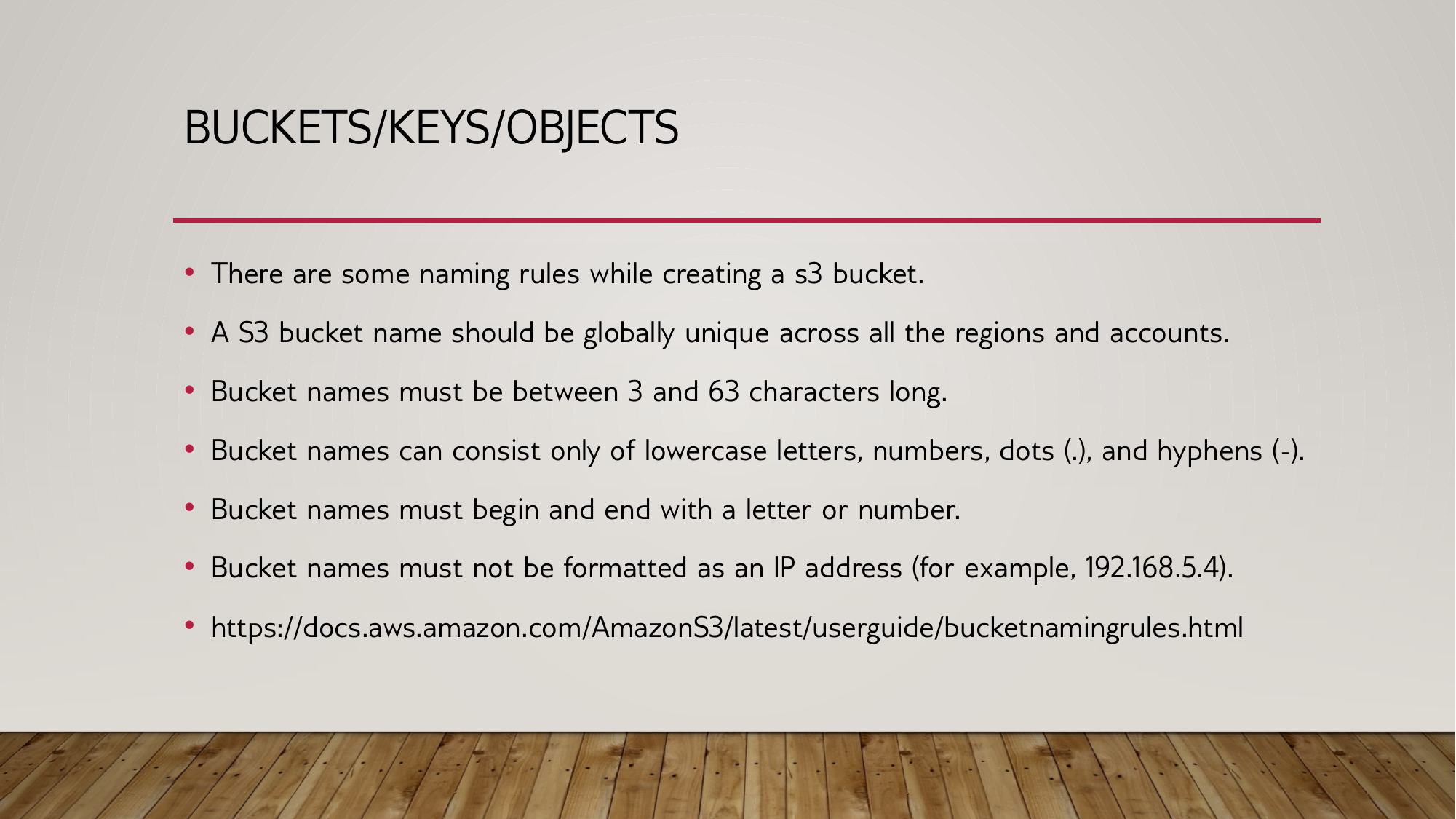

# Buckets/Keys/Objects
There are some naming rules while creating a s3 bucket.
A S3 bucket name should be globally unique across all the regions and accounts.
Bucket names must be between 3 and 63 characters long.
Bucket names can consist only of lowercase letters, numbers, dots (.), and hyphens (-).
Bucket names must begin and end with a letter or number.
Bucket names must not be formatted as an IP address (for example, 192.168.5.4).
https://docs.aws.amazon.com/AmazonS3/latest/userguide/bucketnamingrules.html